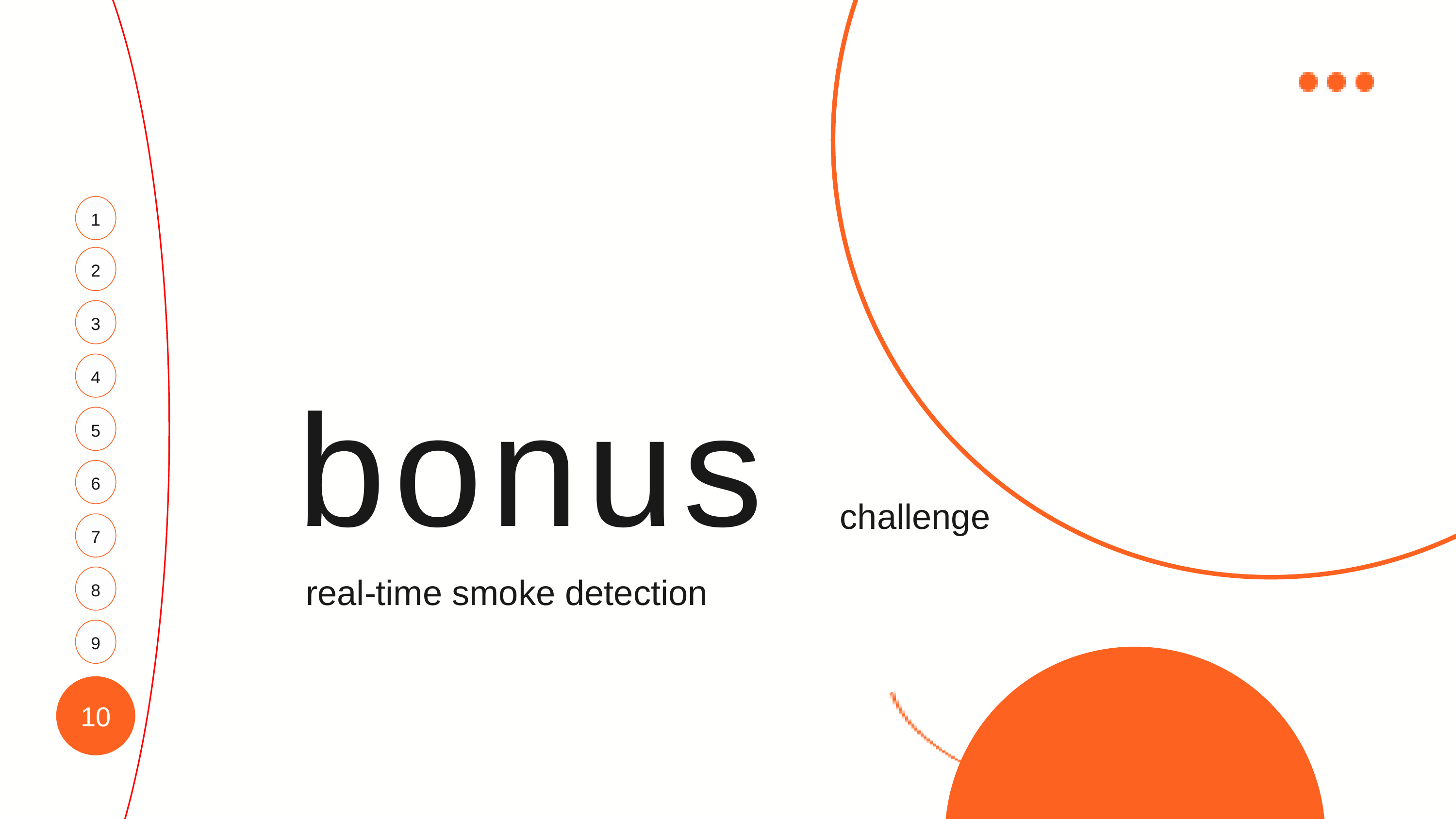

1

2

3

4
bonus

5

6
challenge

7
real-time smoke detection

8

9

10